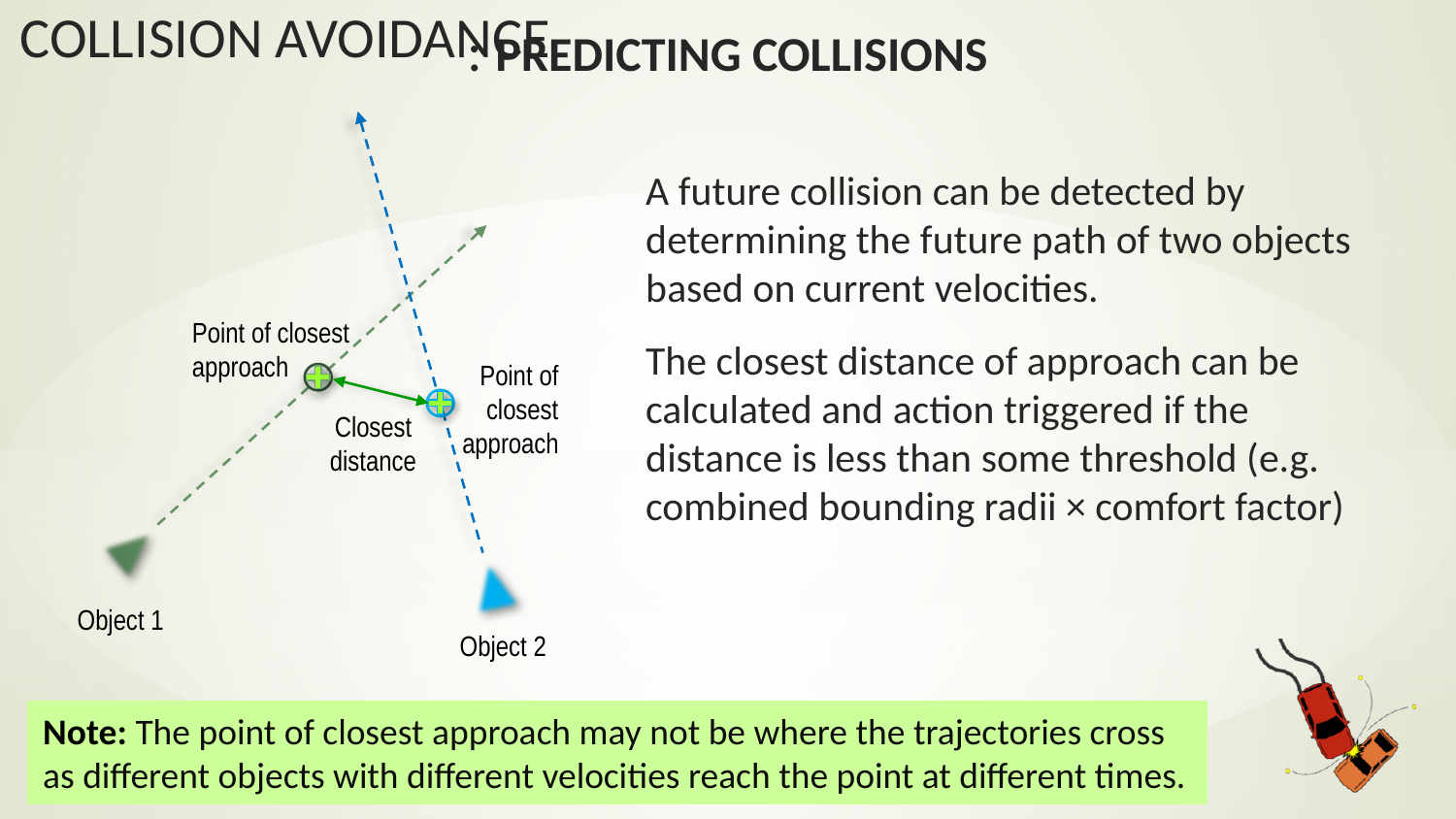

: Predicting Collisions
Point of closest approach
Point of closest approach

Closest distance

Object 1
Object 2
A future collision can be detected by determining the future path of two objects based on current velocities.

The closest distance of approach can be calculated and action triggered if the distance is less than some threshold (e.g. combined bounding radii × comfort factor)
Note: The point of closest approach may not be where the trajectories cross as different objects with different velocities reach the point at different times.